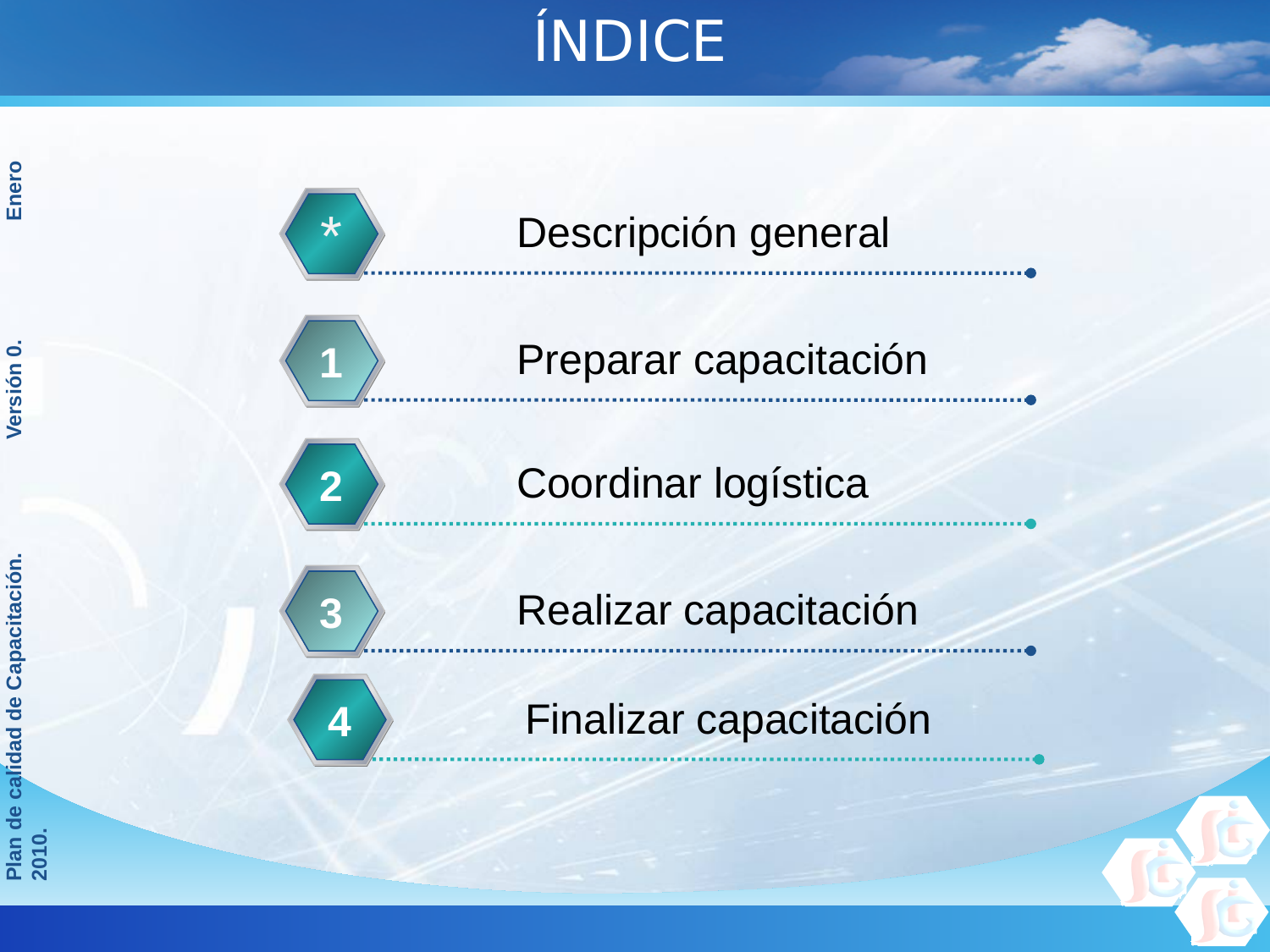

# ÍNDICE

*
Descripción general

Preparar capacitación
1

Coordinar logística
3
2

Realizar capacitación
4
3

Finalizar capacitación
3
4